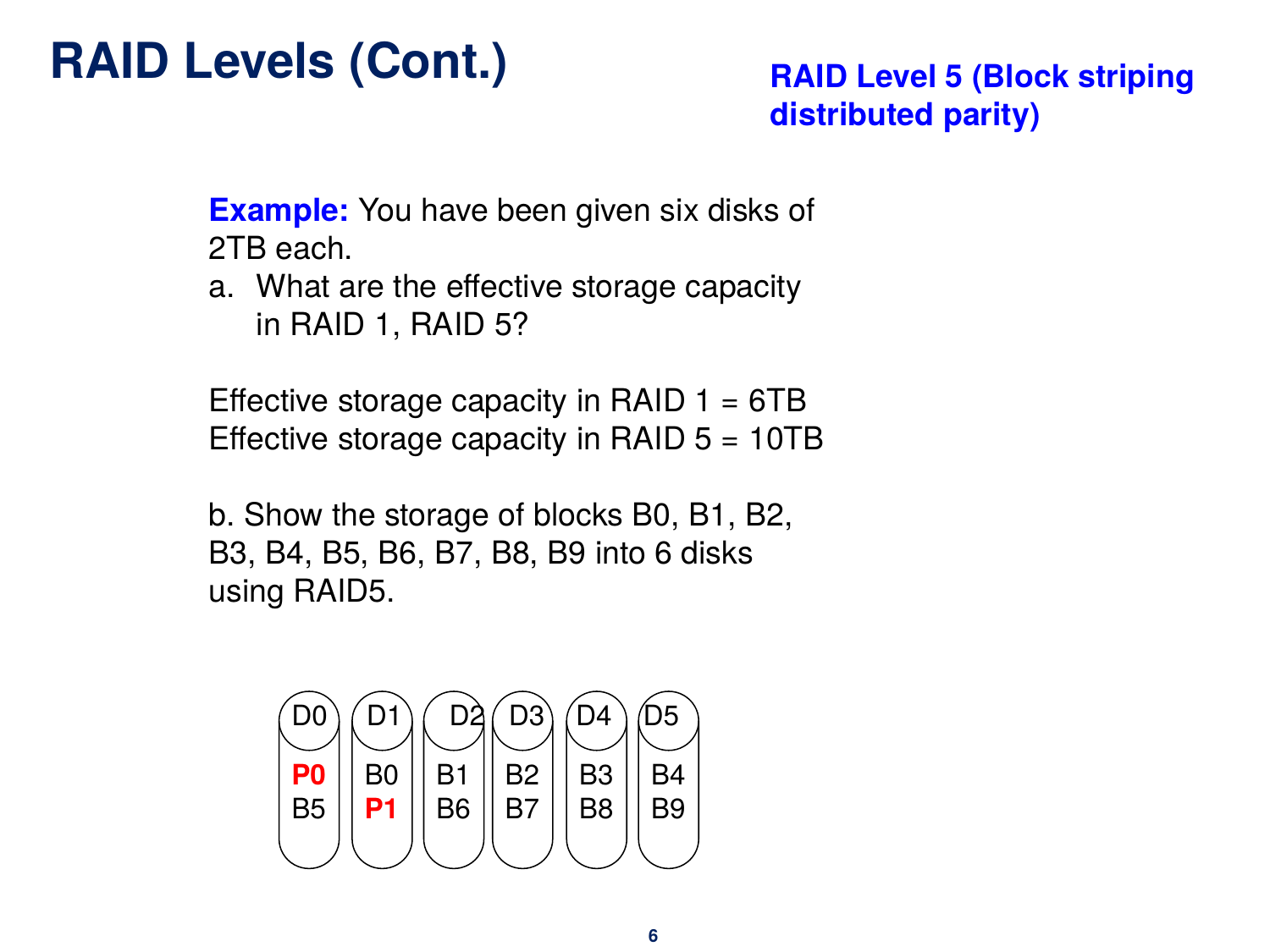

# RAID Levels (Cont.)
RAID Level 5 (Block striping distributed parity)
Example: You have been given six disks of 2TB each.
What are the effective storage capacity in RAID 1, RAID 5?

Effective storage capacity in RAID 1 = 6TB
Effective storage capacity in RAID 5 = 10TB

b. Show the storage of blocks B0, B1, B2, B3, B4, B5, B6, B7, B8, B9 into 6 disks using RAID5.
P0
B5

D0     D1      D2   D3    D4    D5
B0
P1

B1
B6
B2
B7
B3
B8
B4
B9